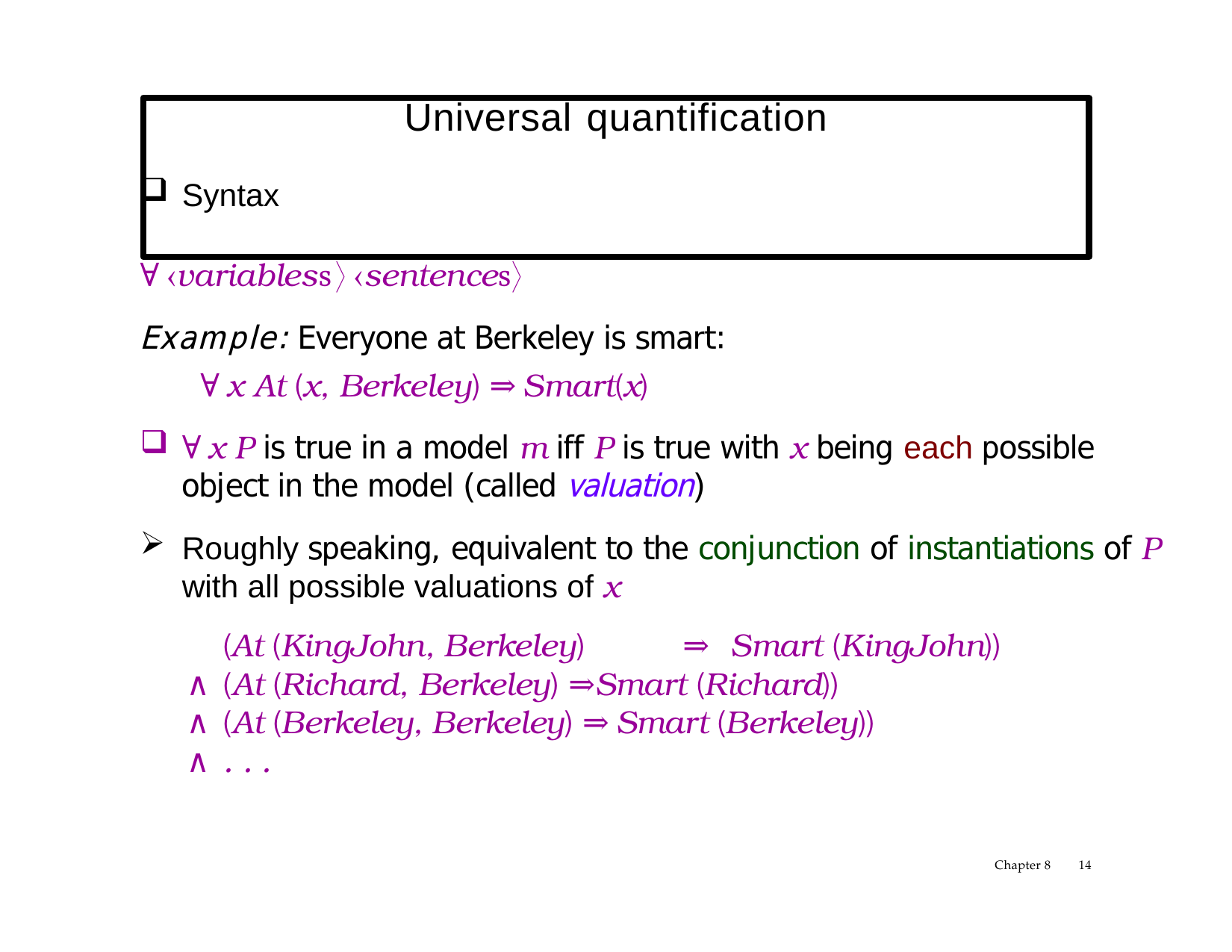

# Universal quantification
Syntax

∀ 〈variabless	〉 〈sentences〉
Example: Everyone at Berkeley is smart:
	∀ x At (x, Berkeley) ⇒ Smart(x)
∀ x P is true in a model m iff P is true with x being each possible object in the model (called valuation)
Roughly speaking, equivalent to the conjunction of instantiations of P with all possible valuations of x
(At (KingJohn, Berkeley)	⇒	Smart (KingJohn))
∧  (At (Richard, Berkeley) ⇒Smart (Richard))
∧  (At (Berkeley, Berkeley) ⇒ Smart (Berkeley))
∧  . . .
Chapter 8
14